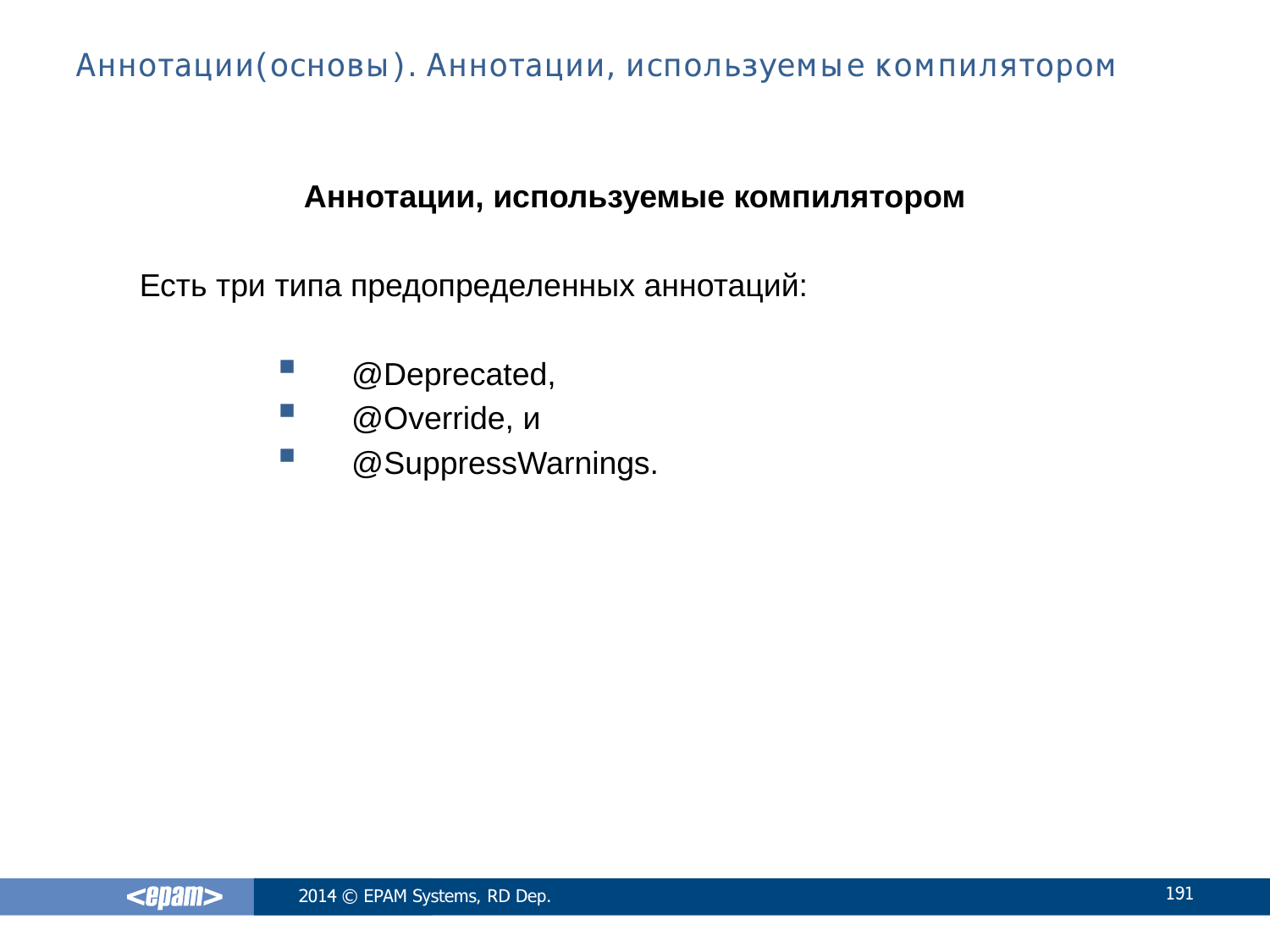

# Аннотации(основы). Аннотации, используемые компилятором
Аннотации, используемые компилятором

Есть три типа предопределенных аннотаций:

@Deprecated,
@Override, и
@SuppressWarnings.
191
2014 © EPAM Systems, RD Dep.